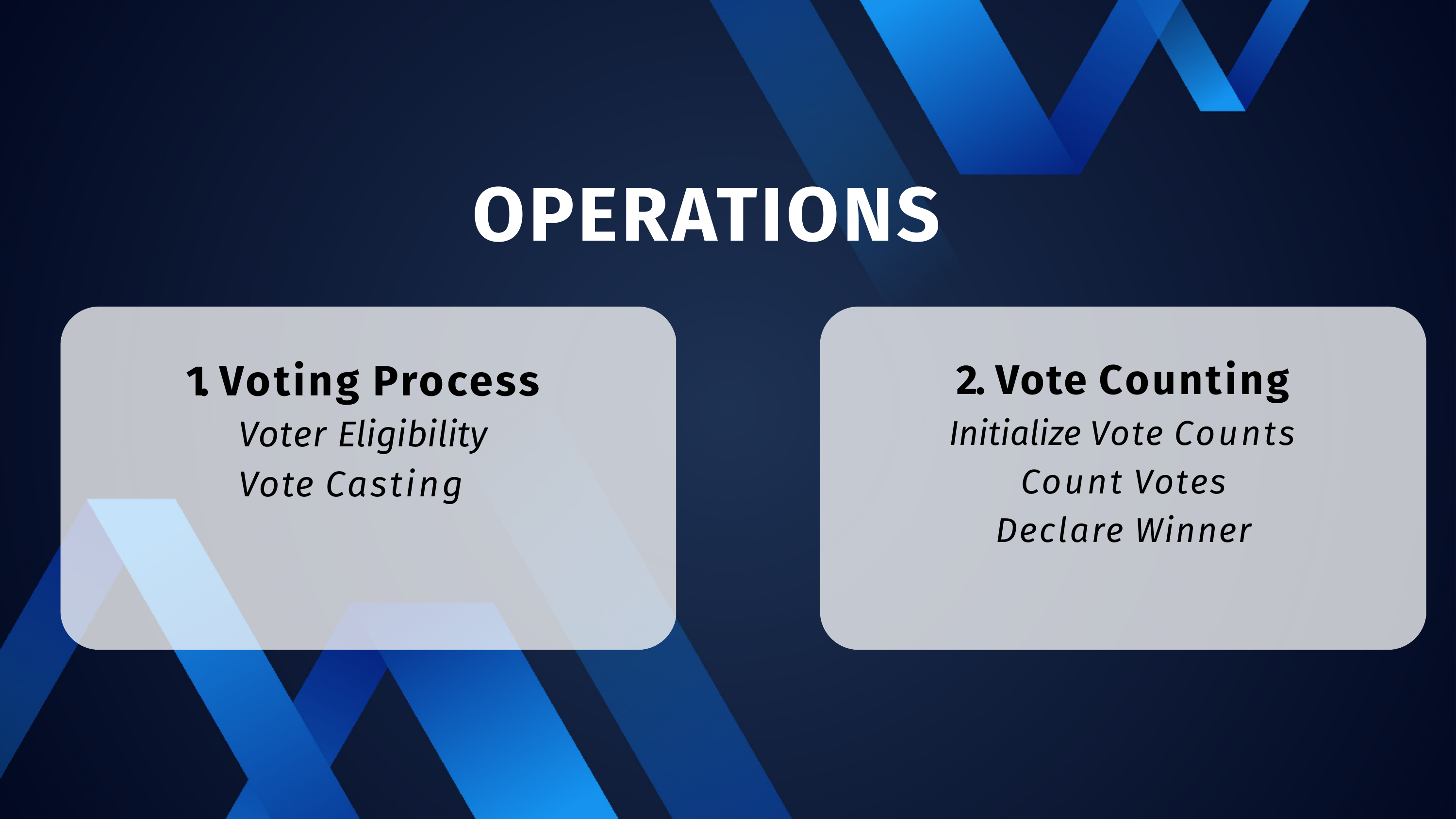

# OPERATIONS

1. Voting Process Voter Eligibility Vote Casting
2. Vote Counting
Initialize Vote Counts Count Votes
Declare Winner